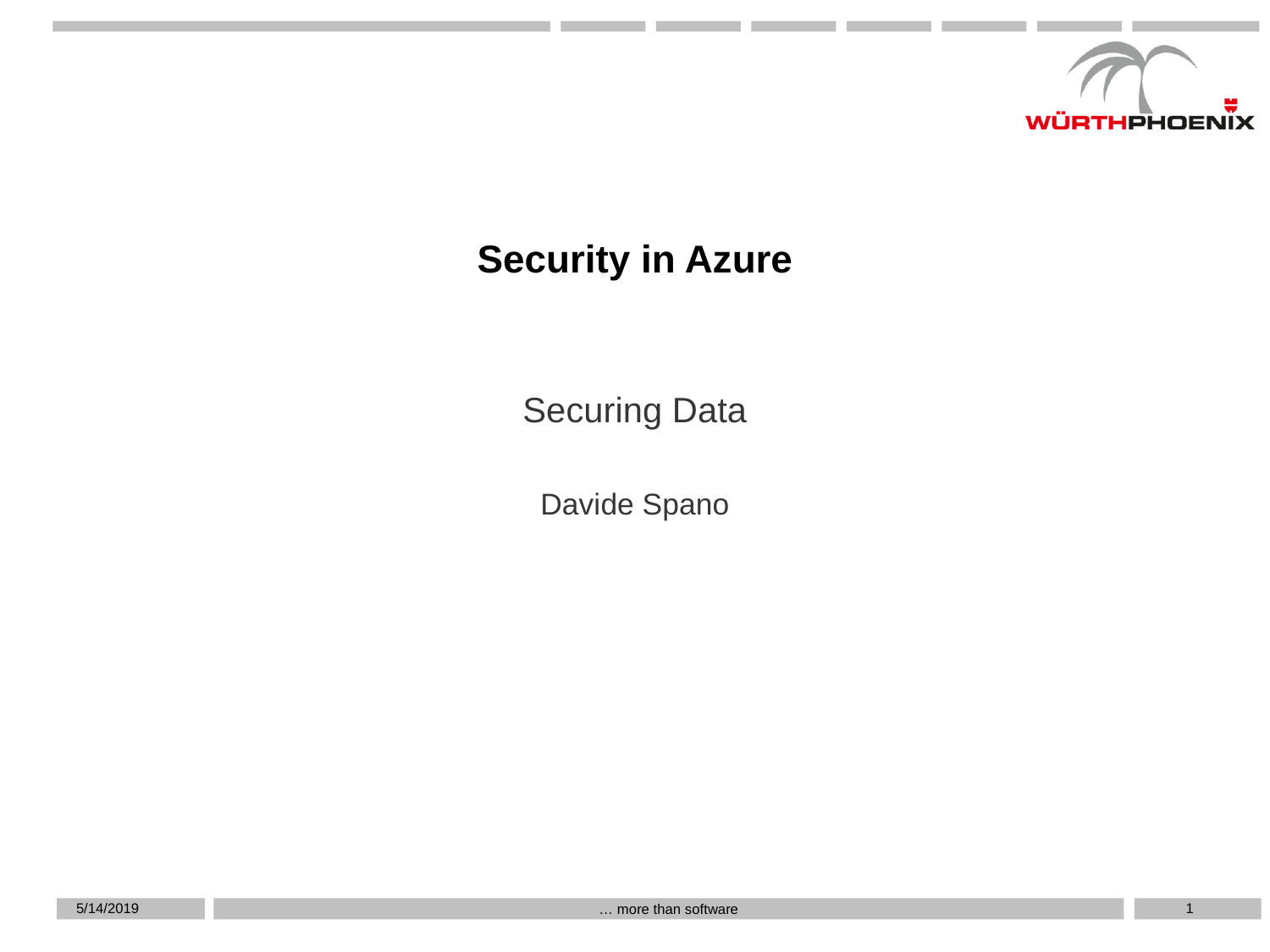

# Security in Azure
Securing Data

Davide Spano
5/14/2019
1